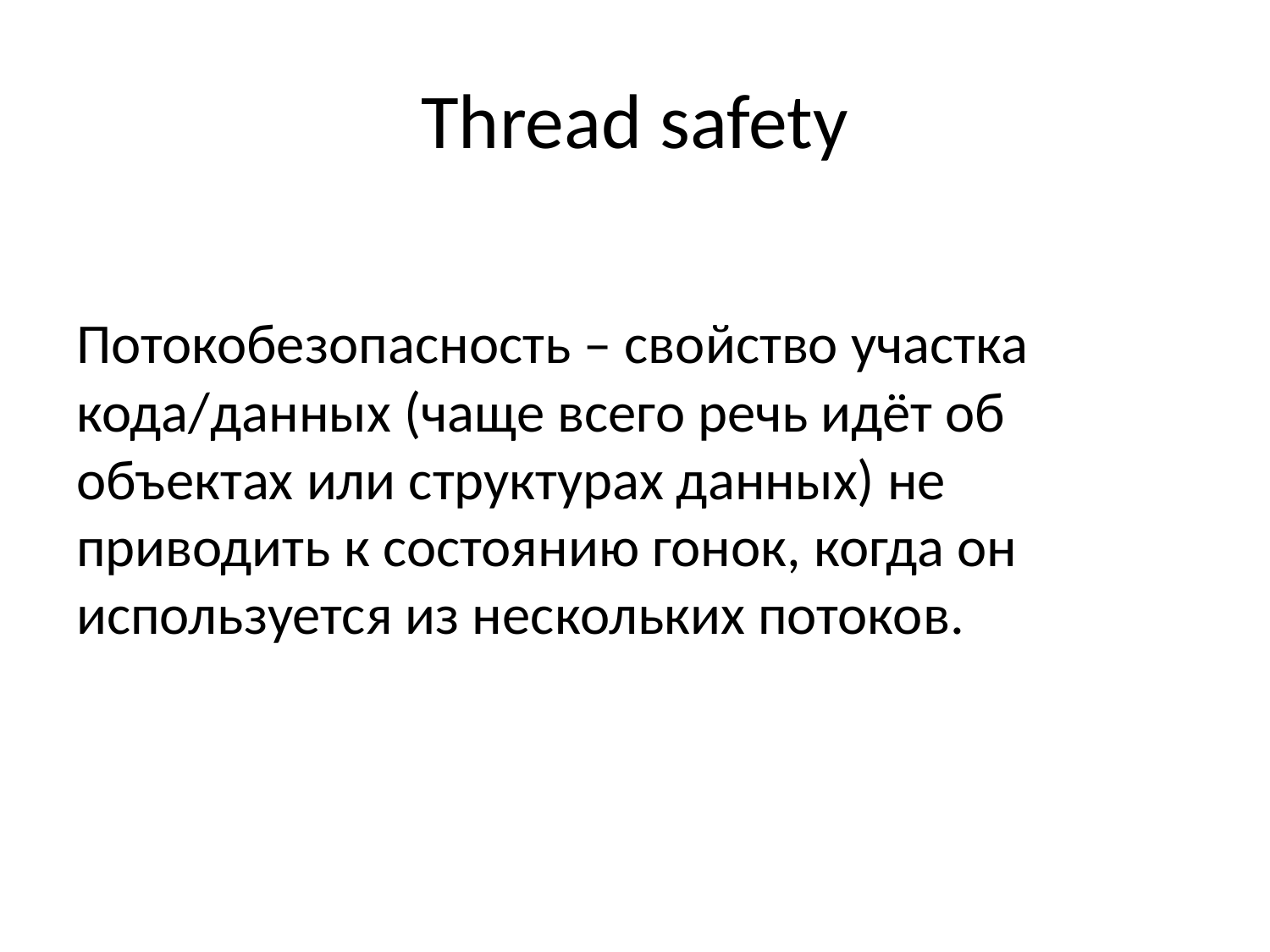

# Thread safety

Потокобезопасность – свойство участка кода/данных (чаще всего речь идёт об объектах или структурах данных) не приводить к состоянию гонок, когда он используется из нескольких потоков.